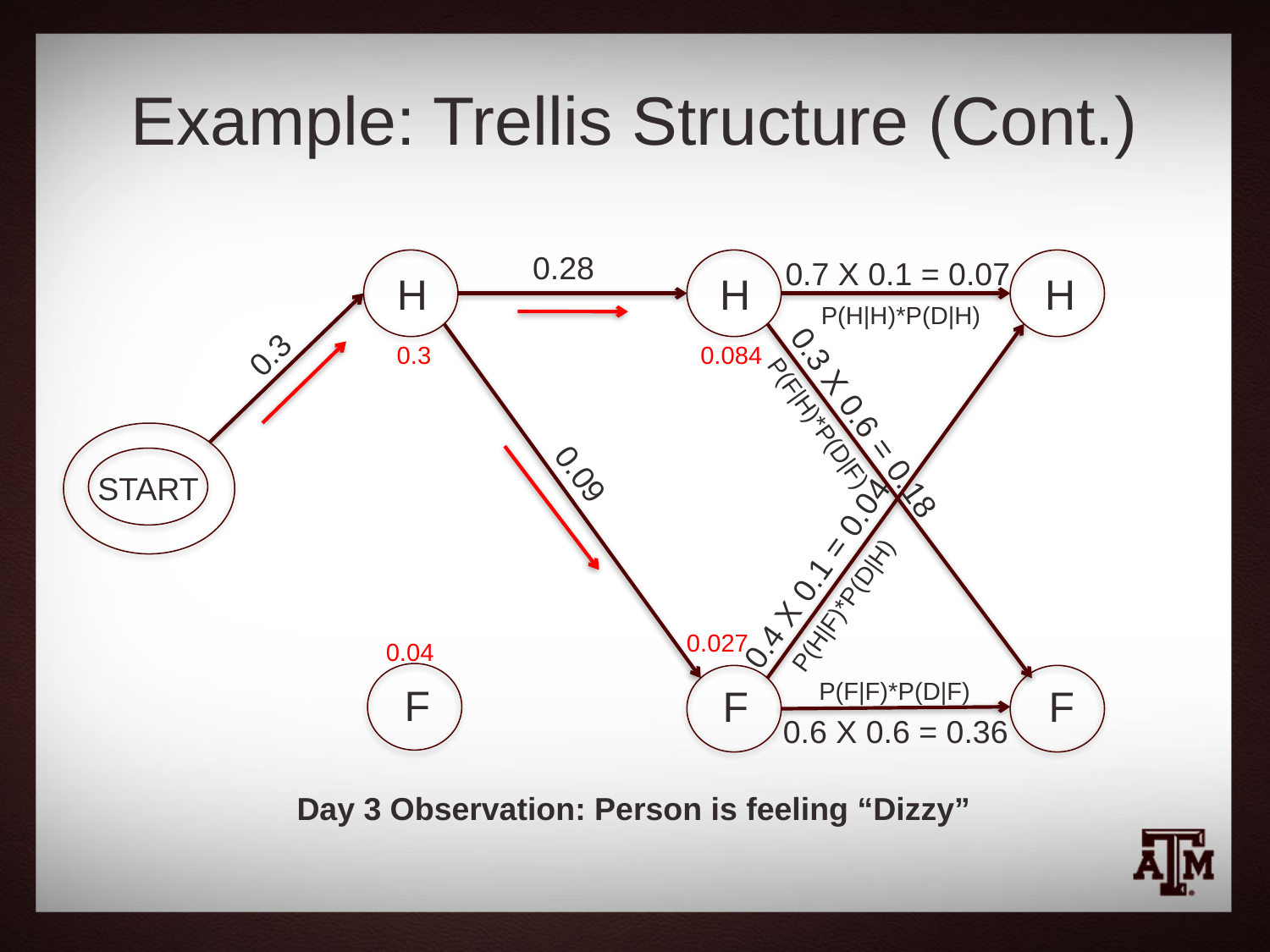

# Example: Trellis Structure (Cont.)
0.28
0.7 X 0.1 = 0.07

H
H
H
P(H|H)*P(D|H)
0.3
0.3
0.084
0.3 X 0.6 = 0.18
P(F|H)*P(D|F)

0.09

START
0.4 X 0.1 = 0.04
P(H|F)*P(D|H)
0.027
0.04

P(F|F)*P(D|F)
F
F
F
0.6 X 0.6 = 0.36
Day 3 Observation: Person is feeling “Dizzy”